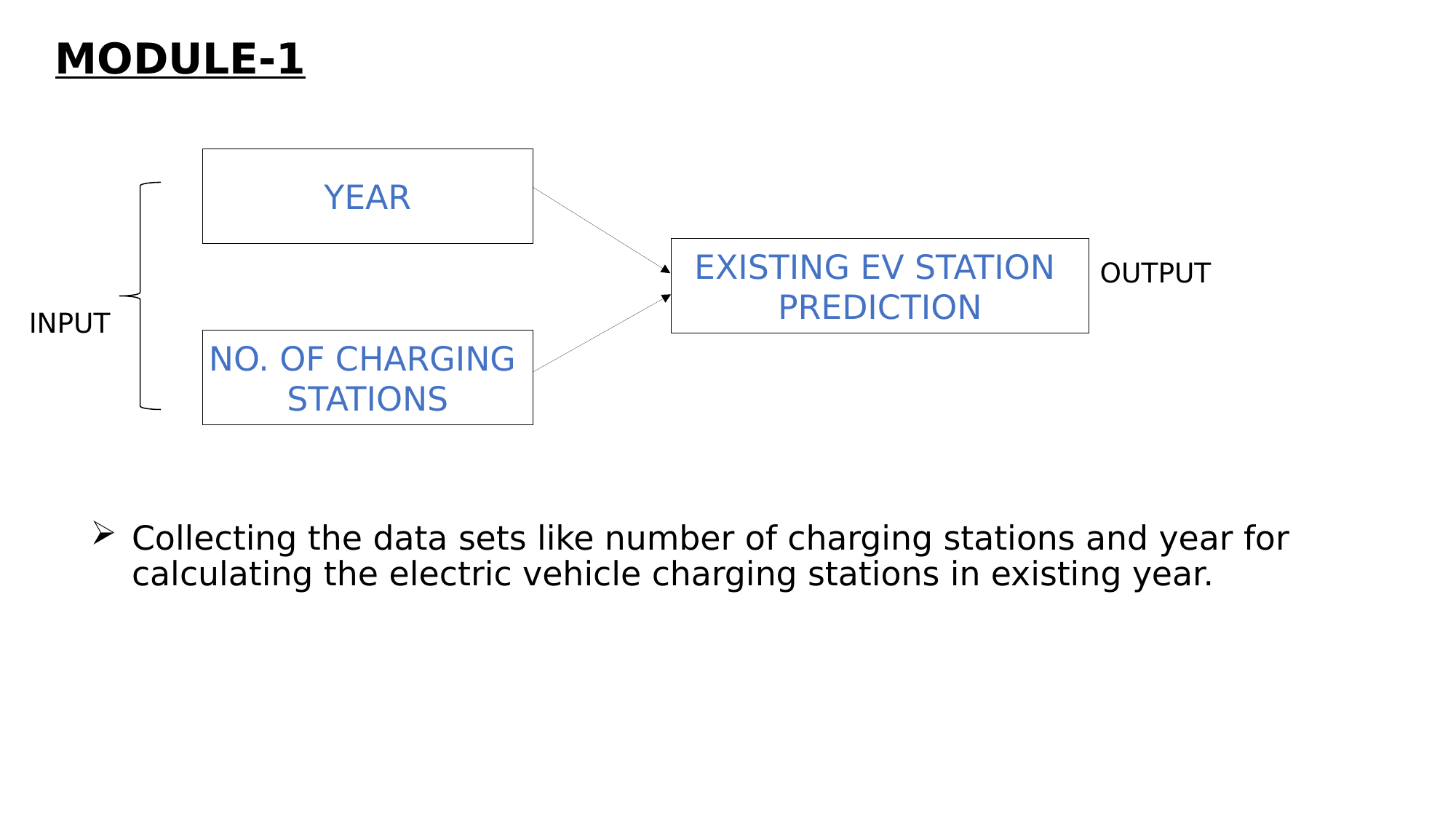

MODULE-1
YEAR

EXISTING EV STATION
PREDICTION
OUTPUT

INPUT
NO. OF CHARGING
STATIONS
Collecting the data sets like number of charging stations and year for calculating the electric vehicle charging stations in existing year.